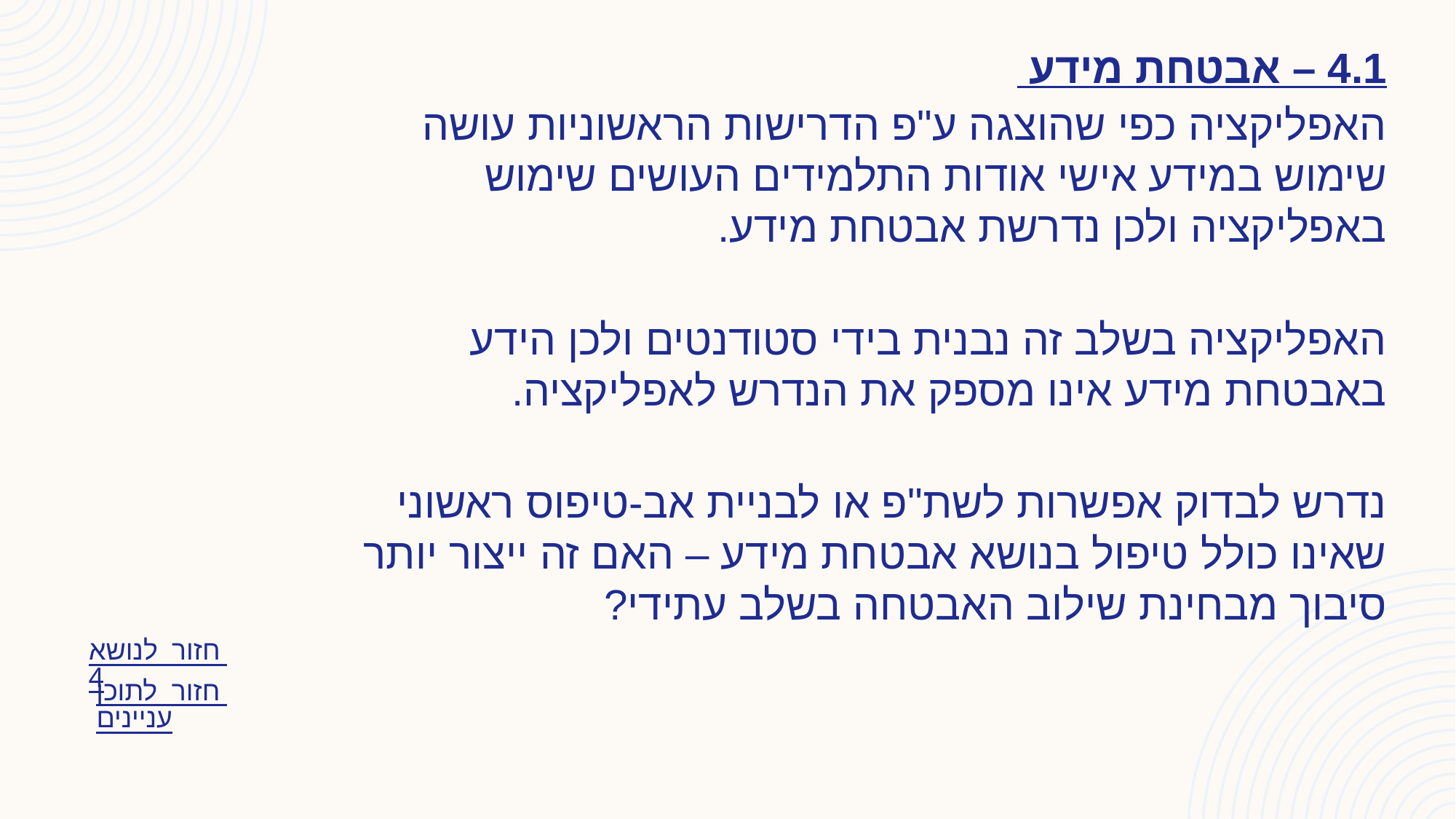

4.1 – אבטחת מידע
האפליקציה כפי שהוצגה ע"פ הדרישות הראשוניות עושה שימוש במידע אישי אודות התלמידים העושים שימוש באפליקציה ולכן נדרשת אבטחת מידע.

האפליקציה בשלב זה נבנית בידי סטודנטים ולכן הידע באבטחת מידע אינו מספק את הנדרש לאפליקציה.

נדרש לבדוק אפשרות לשת"פ או לבניית אב-טיפוס ראשוני שאינו כולל טיפול בנושא אבטחת מידע – האם זה ייצור יותר סיבוך מבחינת שילוב האבטחה בשלב עתידי?
חזור לנושא 4
חזור לתוכן עניינים